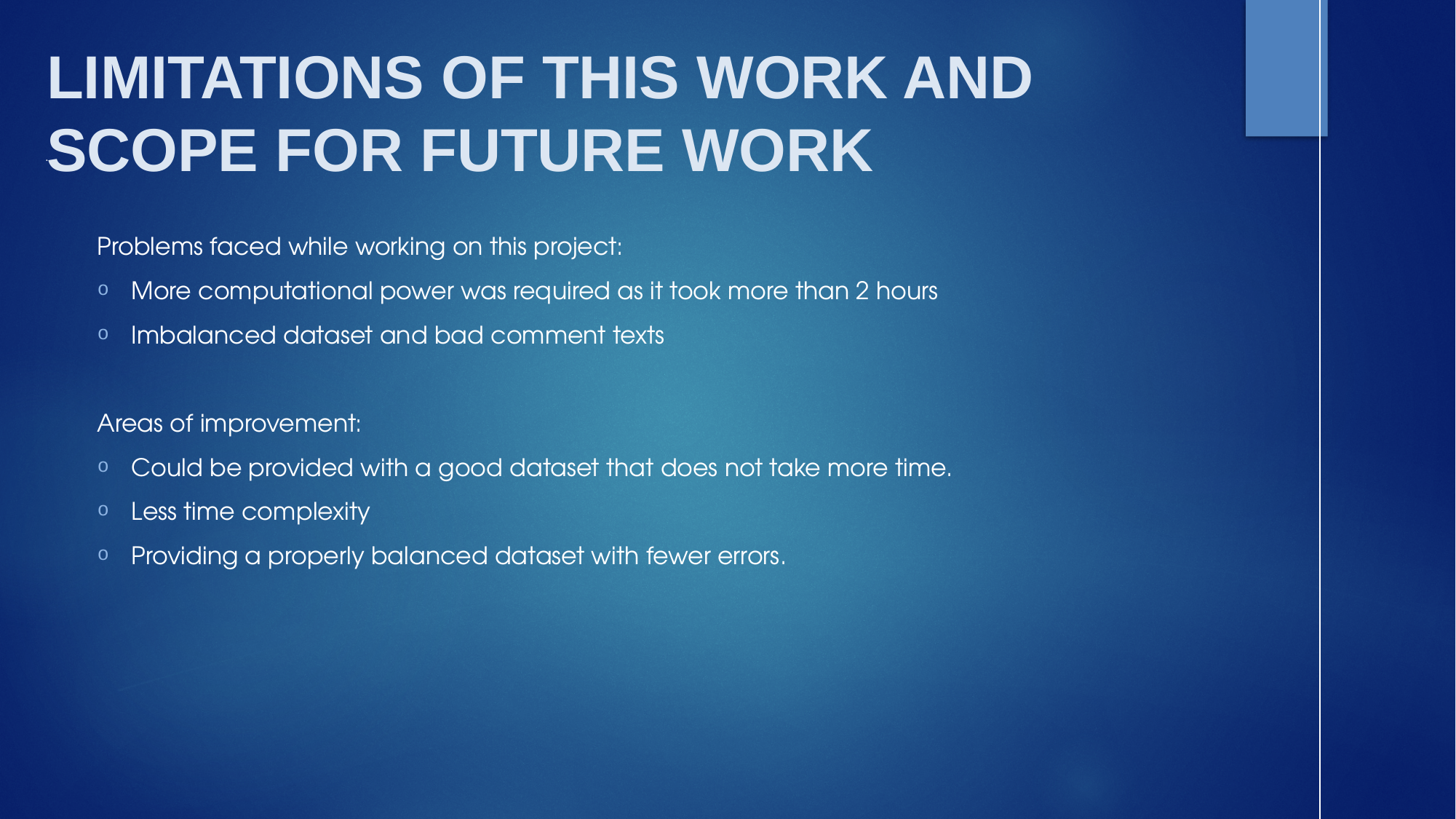

# Limitations of this work and Scope for Future Work
Problems faced while working on this project:
More computational power was required as it took more than 2 hours
Imbalanced dataset and bad comment texts

Areas of improvement:
Could be provided with a good dataset that does not take more time.
Less time complexity
Providing a properly balanced dataset with fewer errors.